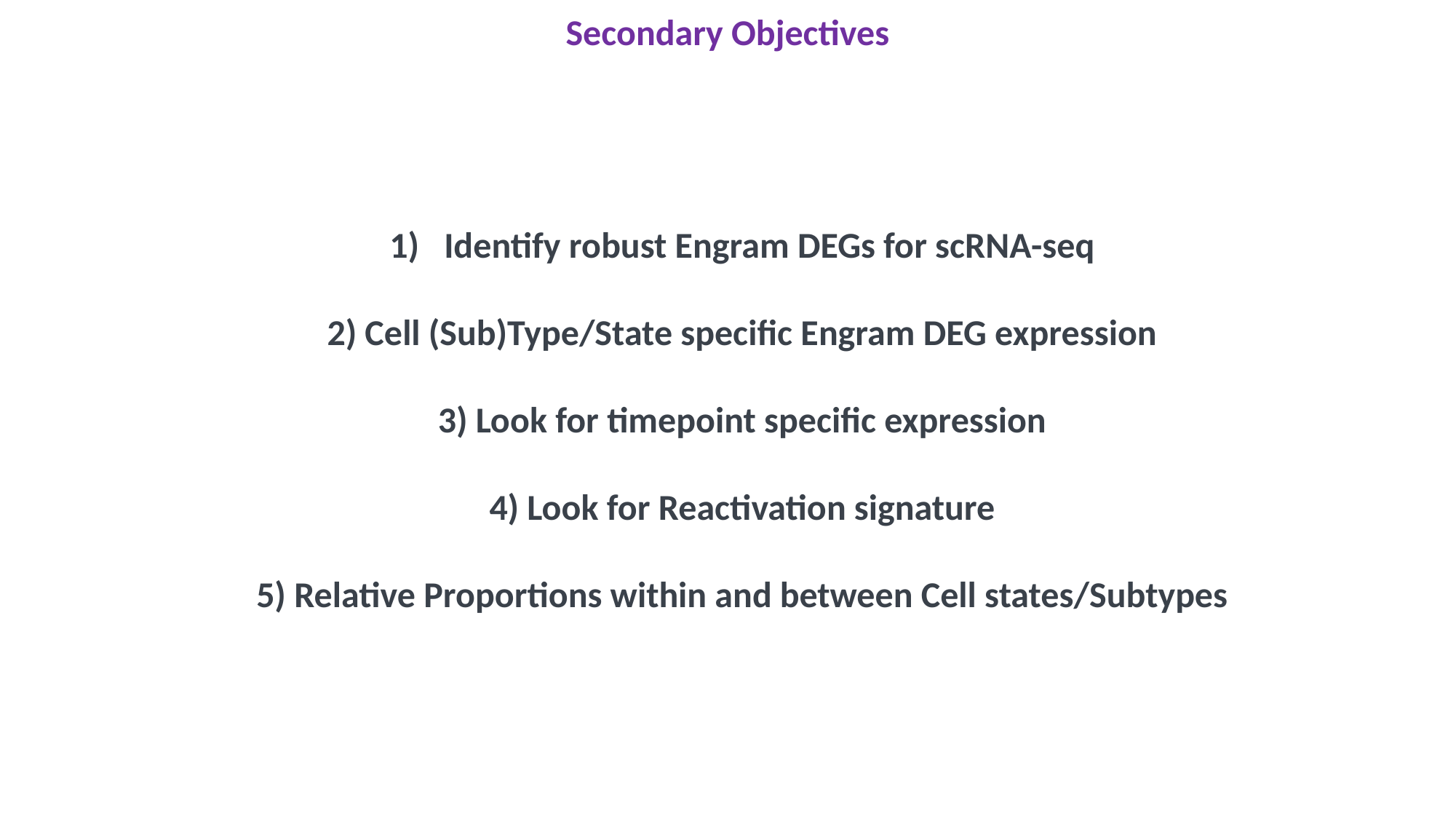

Secondary Objectives
Identify robust Engram DEGs for scRNA-seq

2) Cell (Sub)Type/State specific Engram DEG expression

3) Look for timepoint specific expression

4) Look for Reactivation signature

5) Relative Proportions within and between Cell states/Subtypes